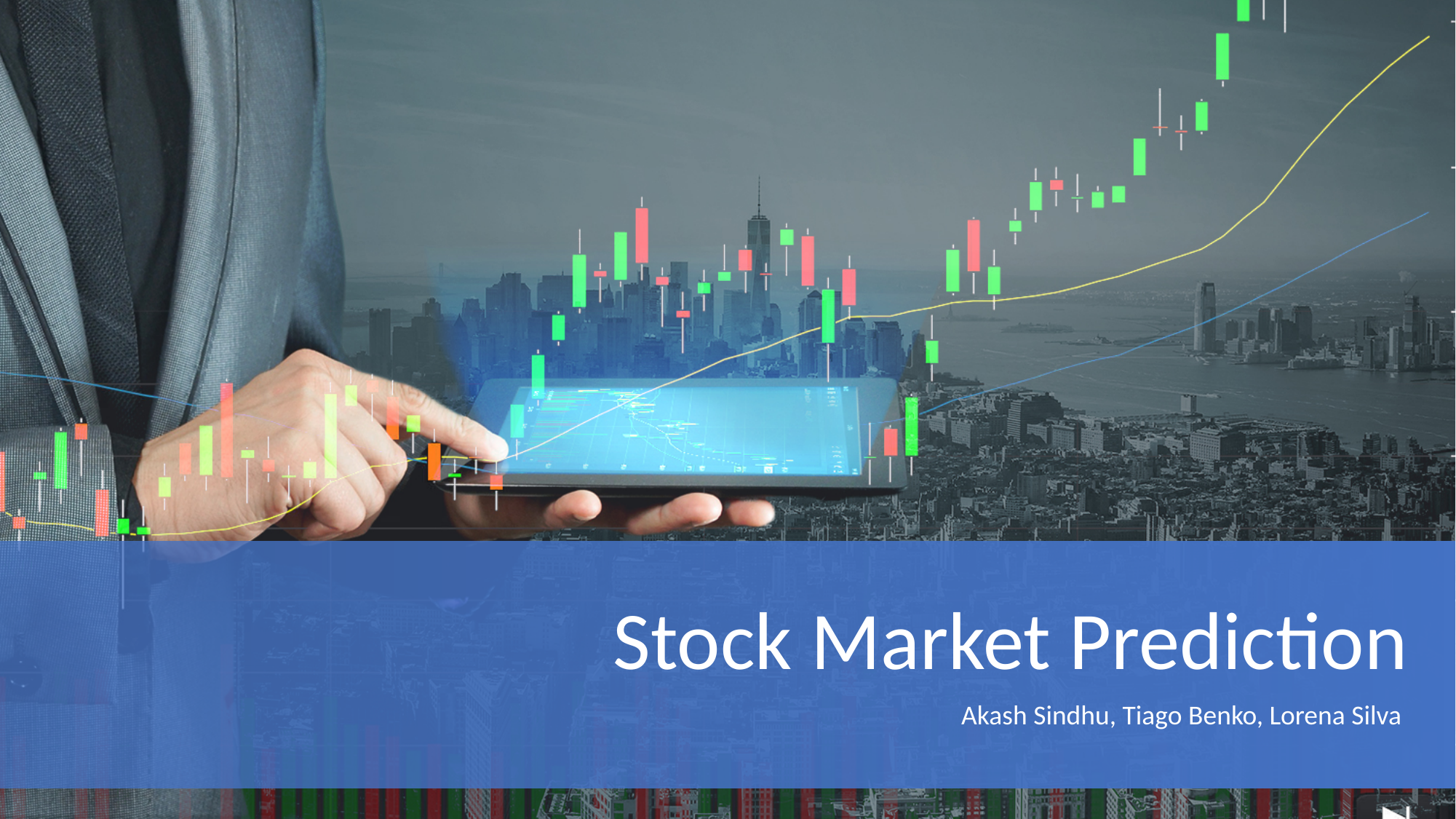

Stock Market Prediction
Akash Sindhu, Tiago Benko, Lorena Silva